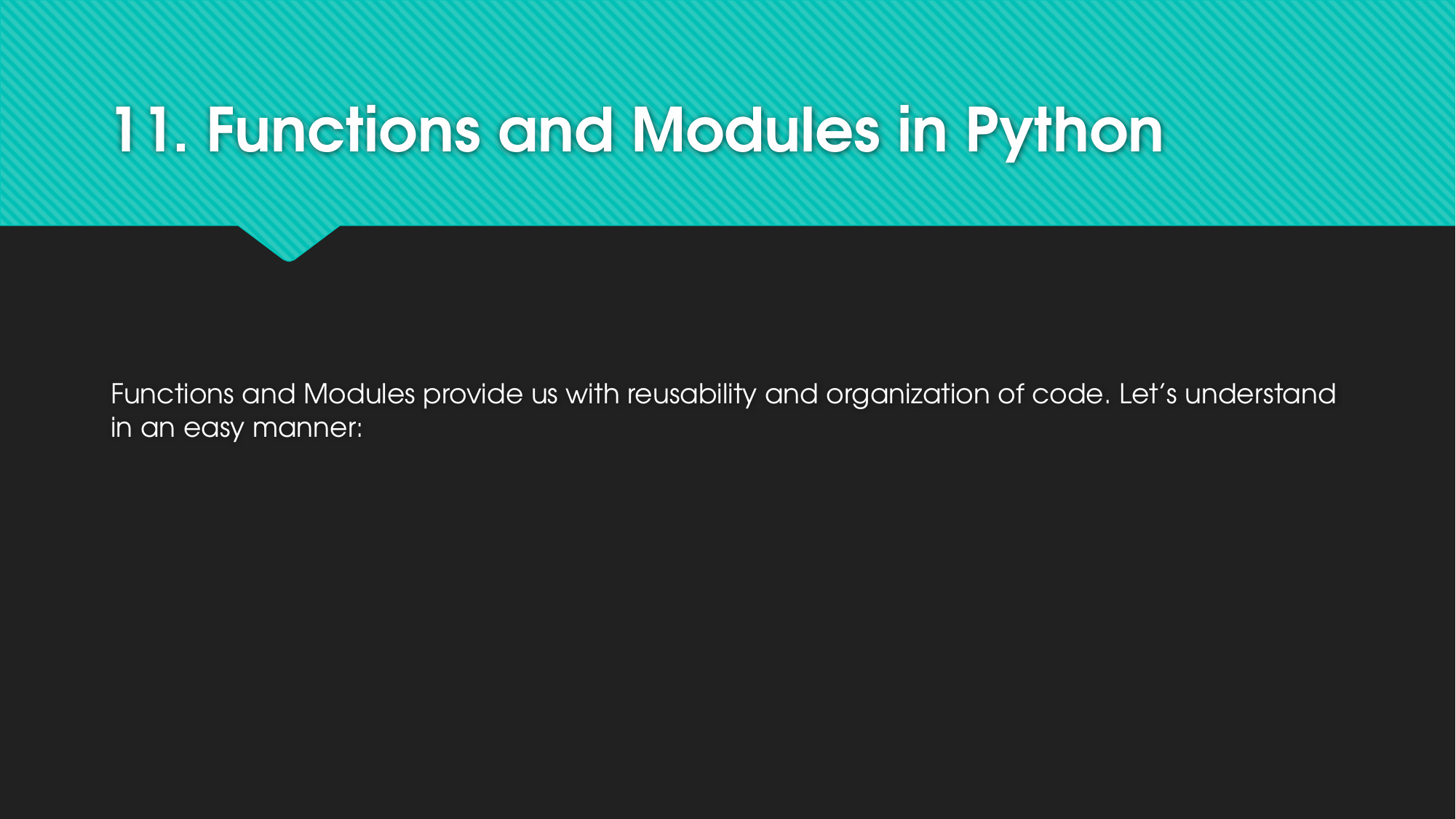

# 11. Functions and Modules in Python
Functions and Modules provide us with reusability and organization of code. Let’s understand in an easy manner: